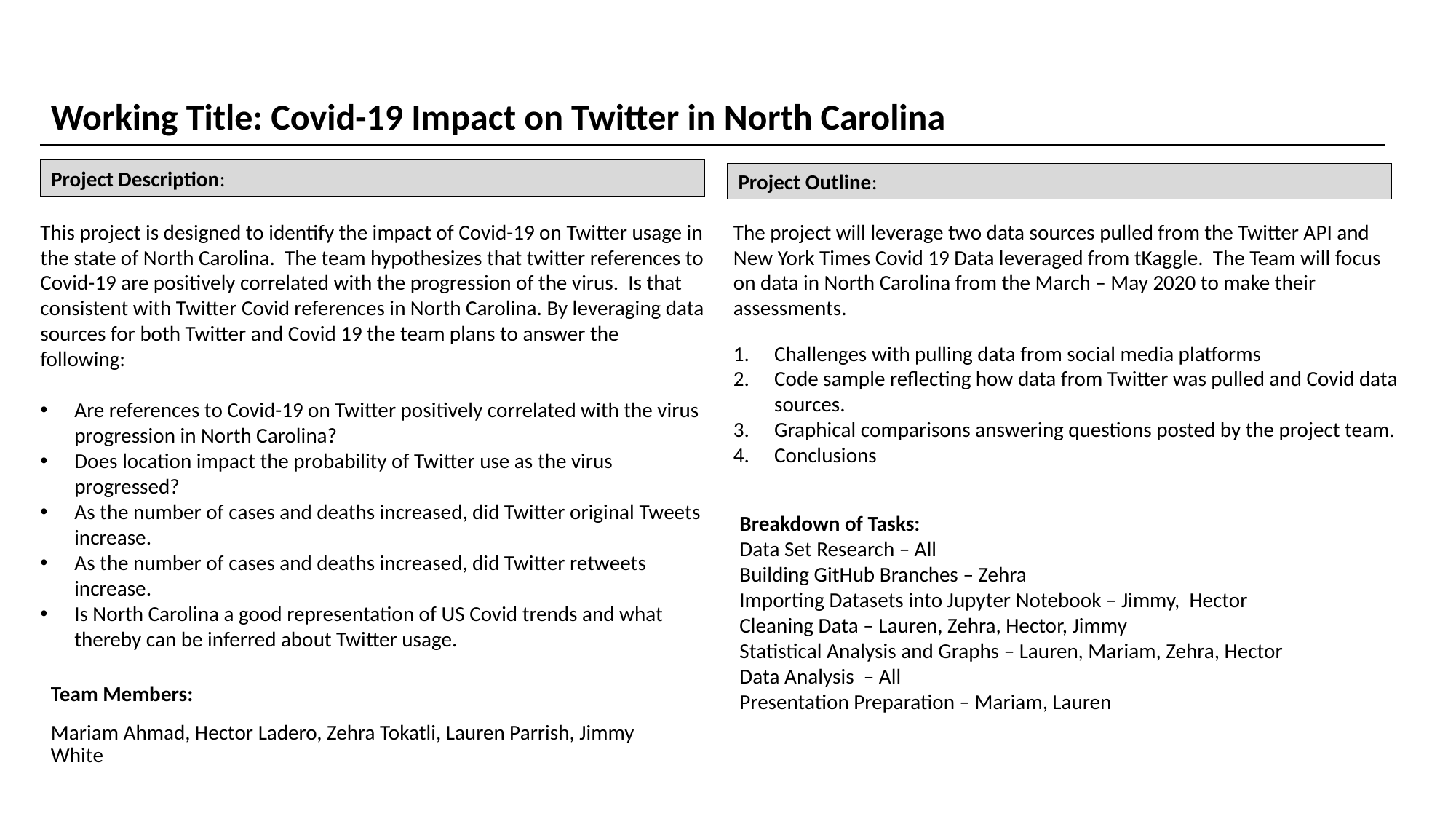

# Working Title: Covid-19 Impact on Twitter in North Carolina
Project Description:
Project Outline:
This project is designed to identify the impact of Covid-19 on Twitter usage in the state of North Carolina.  The team hypothesizes that twitter references to Covid-19 are positively correlated with the progression of the virus.  Is that consistent with Twitter Covid references in North Carolina. By leveraging data sources for both Twitter and Covid 19 the team plans to answer the following:

Are references to Covid-19 on Twitter positively correlated with the virus progression in North Carolina?
Does location impact the probability of Twitter use as the virus progressed?
As the number of cases and deaths increased, did Twitter original Tweets increase.
As the number of cases and deaths increased, did Twitter retweets increase.
Is North Carolina a good representation of US Covid trends and what thereby can be inferred about Twitter usage.
The project will leverage two data sources pulled from the Twitter API and New York Times Covid 19 Data leveraged from tKaggle.  The Team will focus on data in North Carolina from the March – May 2020 to make their assessments.

Challenges with pulling data from social media platforms
Code sample reflecting how data from Twitter was pulled and Covid data sources.
Graphical comparisons answering questions posted by the project team.
Conclusions
Breakdown of Tasks:
Data Set Research – All
Building GitHub Branches – Zehra
Importing Datasets into Jupyter Notebook – Jimmy,  Hector
Cleaning Data – Lauren, Zehra, Hector, Jimmy
Statistical Analysis and Graphs – Lauren, Mariam, Zehra, Hector
Data Analysis  – All
Presentation Preparation – Mariam, Lauren
Team Members:
Mariam Ahmad, Hector Ladero, Zehra Tokatli, Lauren Parrish, Jimmy White